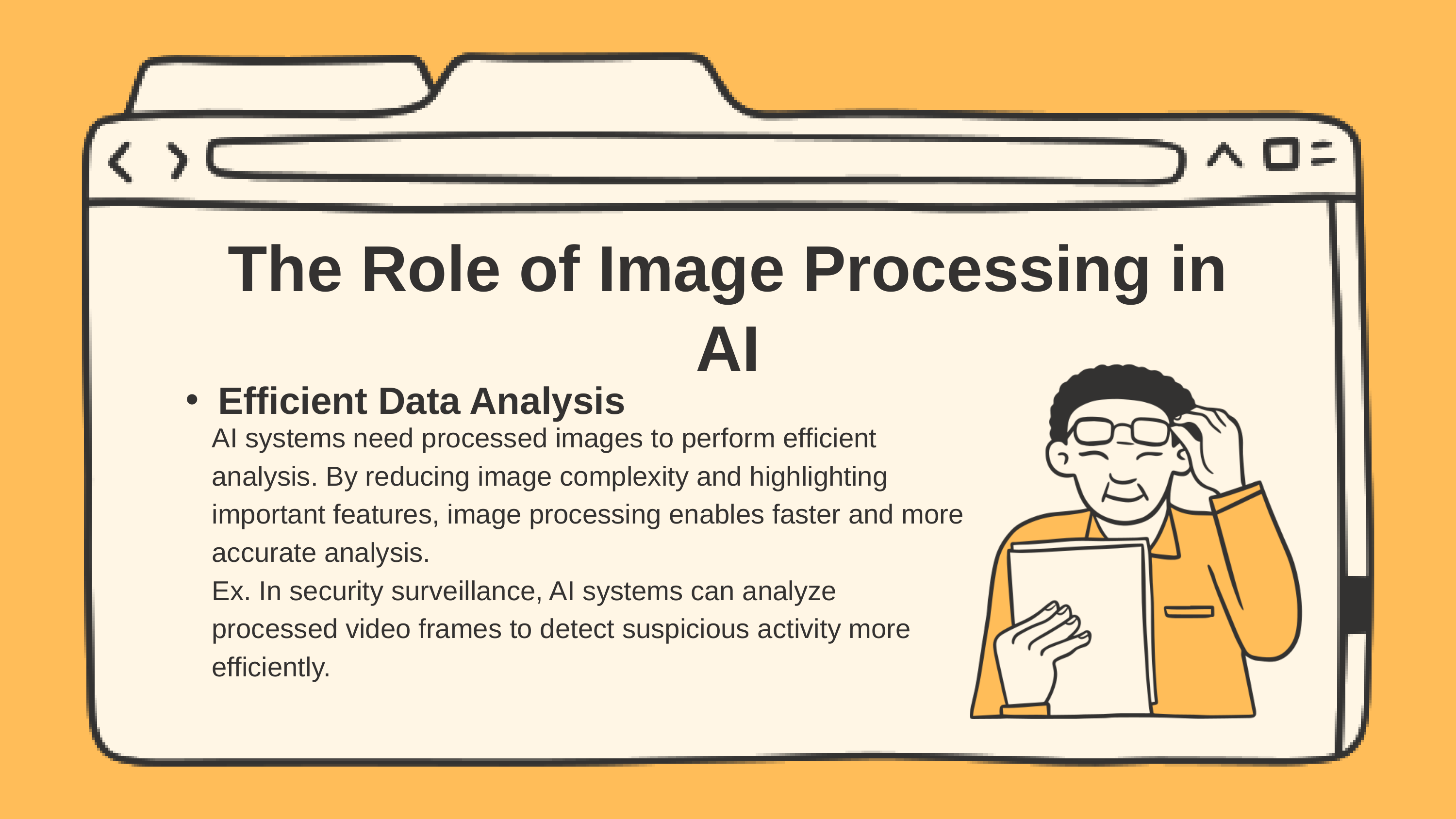

The Role of Image Processing in AI

Efficient Data Analysis
AI systems need processed images to perform efficient analysis. By reducing image complexity and highlighting important features, image processing enables faster and more accurate analysis.
Ex. In security surveillance, AI systems can analyze processed video frames to detect suspicious activity more efficiently.